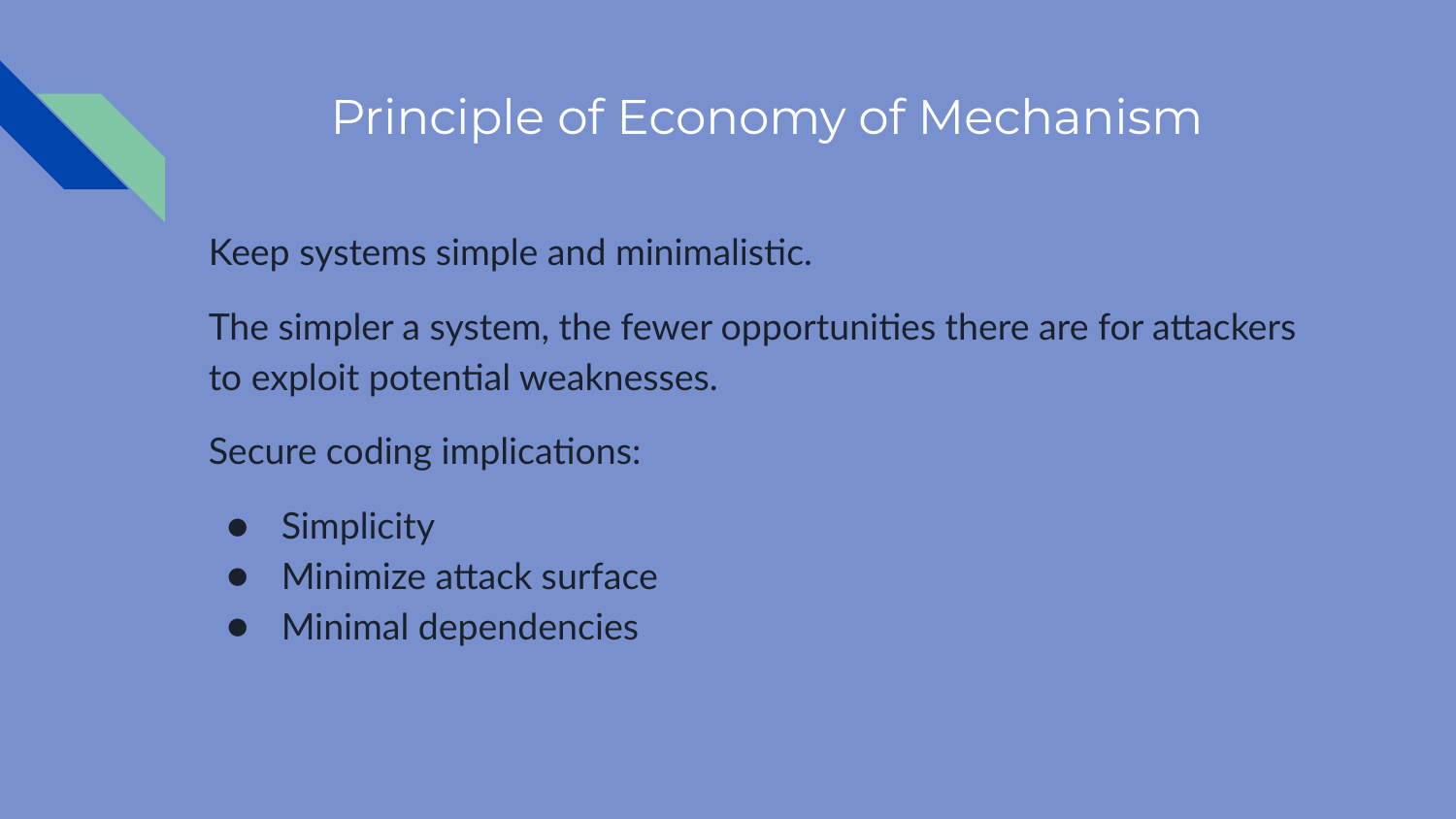

# Principle of Economy of Mechanism

Keep systems simple and minimalistic.
The simpler a system, the fewer opportunities there are for attackers to exploit potential weaknesses.
Secure coding implications:
Simplicity
Minimize attack surface
Minimal dependencies